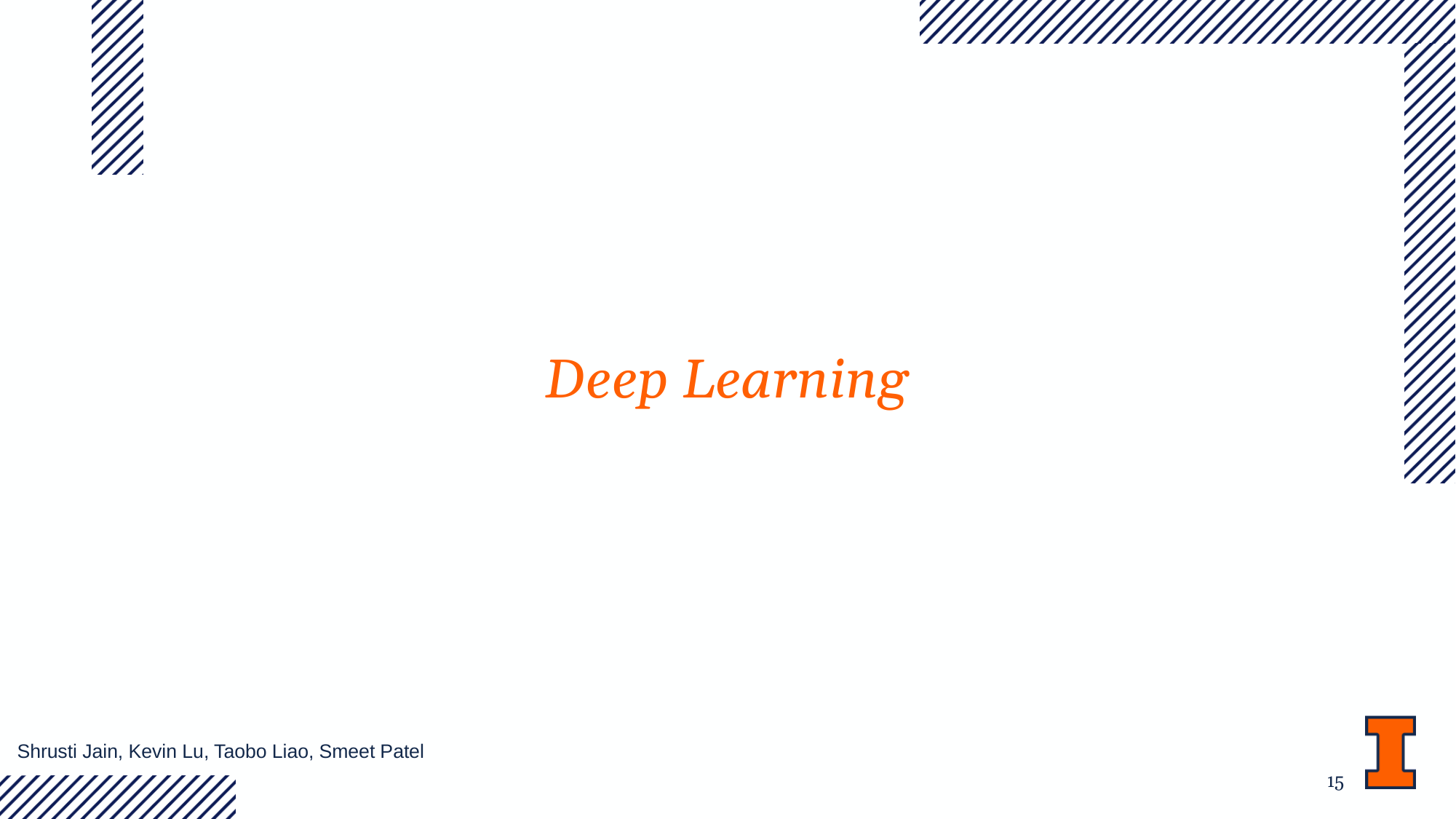

# Deep Learning
Shrusti Jain, Kevin Lu, Taobo Liao, Smeet Patel
15